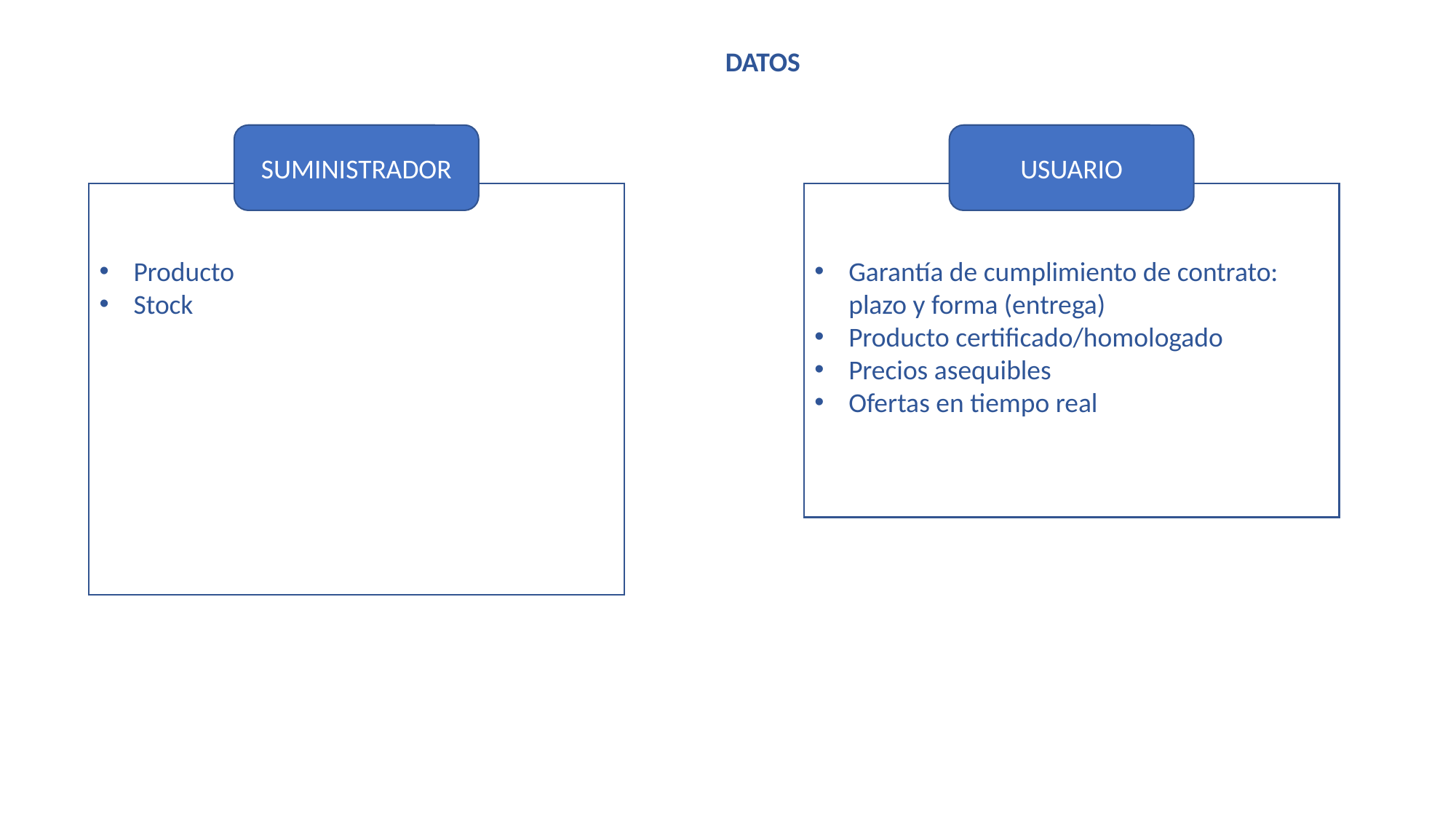

DATOS
SUMINISTRADOR
USUARIO

Producto
Stock

Garantía de cumplimiento de contrato: plazo y forma (entrega)
Producto certificado/homologado
Precios asequibles
Ofertas en tiempo real